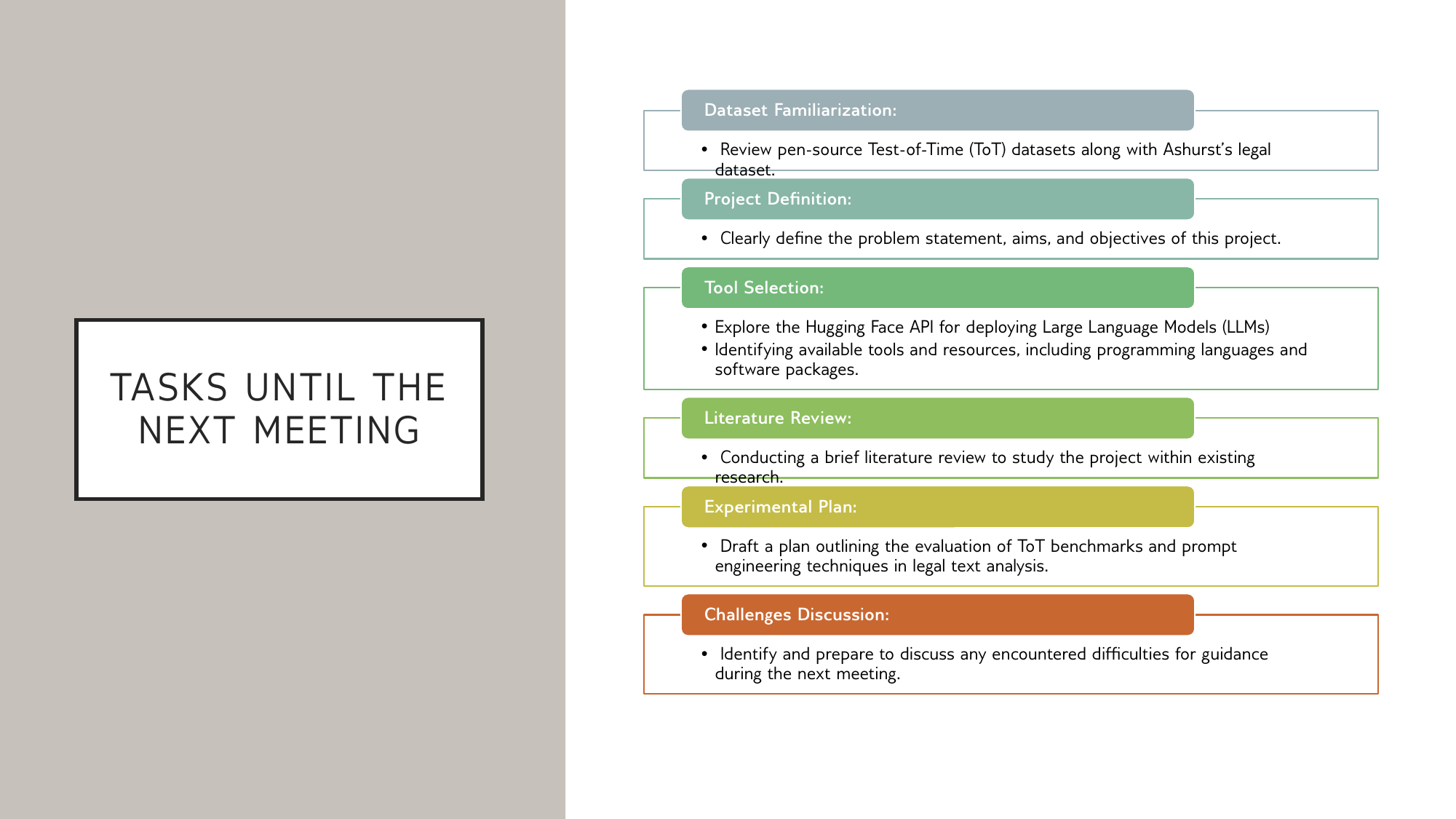

Review pen-source Test-of-Time (ToT) datasets along with Ashurst’s legal dataset.
Dataset Familiarization:
 Clearly define the problem statement, aims, and objectives of this project.
Project Definition:
Explore the Hugging Face API for deploying Large Language Models (LLMs)
Identifying available tools and resources, including programming languages and software packages.
Tool Selection:
 Conducting a brief literature review to study the project within existing research.
Literature Review:
 Draft a plan outlining the evaluation of ToT benchmarks and prompt engineering techniques in legal text analysis.
Experimental Plan:
 Identify and prepare to discuss any encountered difficulties for guidance during the next meeting.
Challenges Discussion:
# Tasks Until the Next Meeting